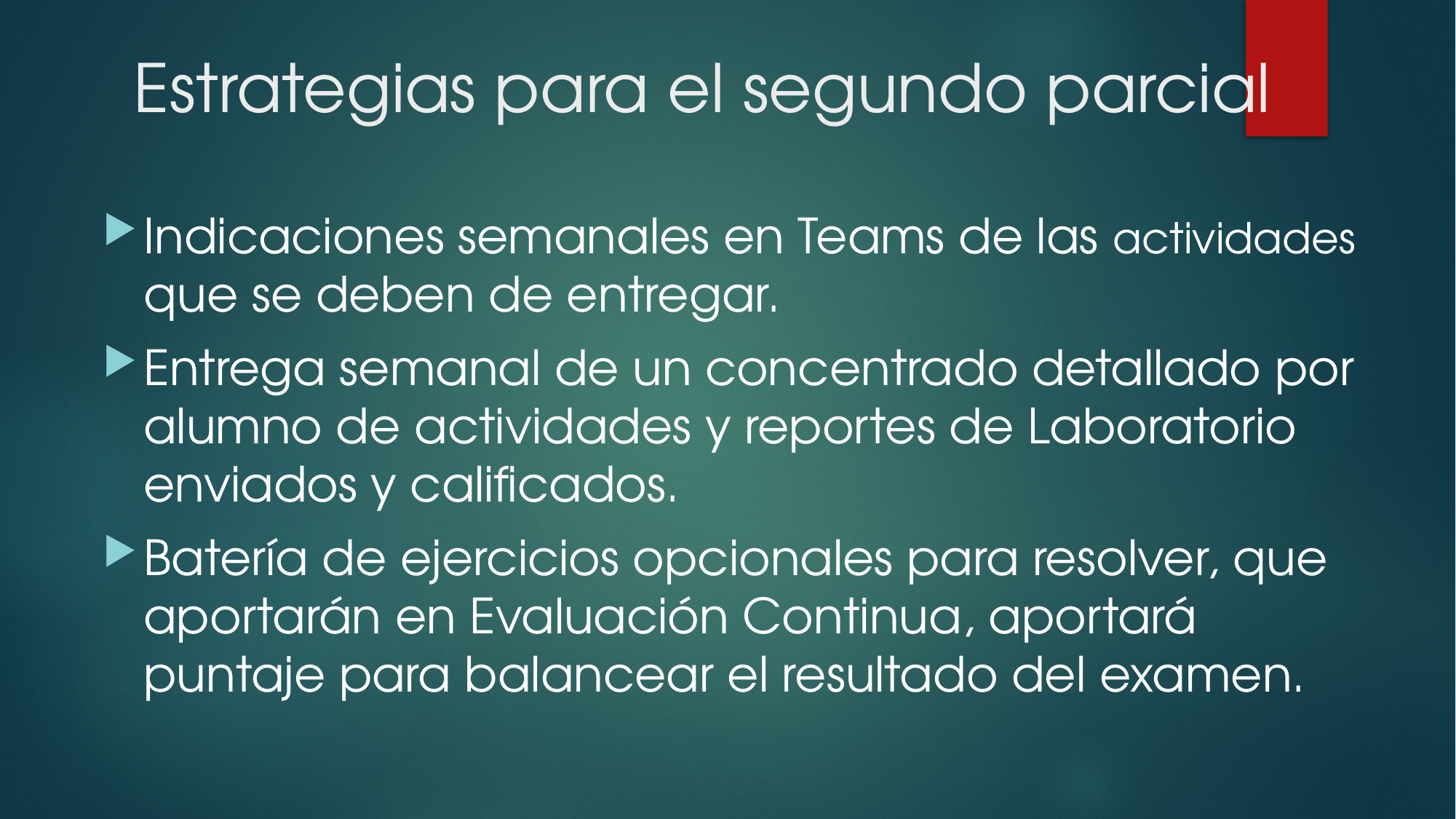

# Estrategias para el segundo parcial
Indicaciones semanales en Teams de las actividades que se deben de entregar.
Entrega semanal de un concentrado detallado por alumno de actividades y reportes de Laboratorio enviados y calificados.
Batería de ejercicios opcionales para resolver, que aportarán en Evaluación Continua, aportará puntaje para balancear el resultado del examen.